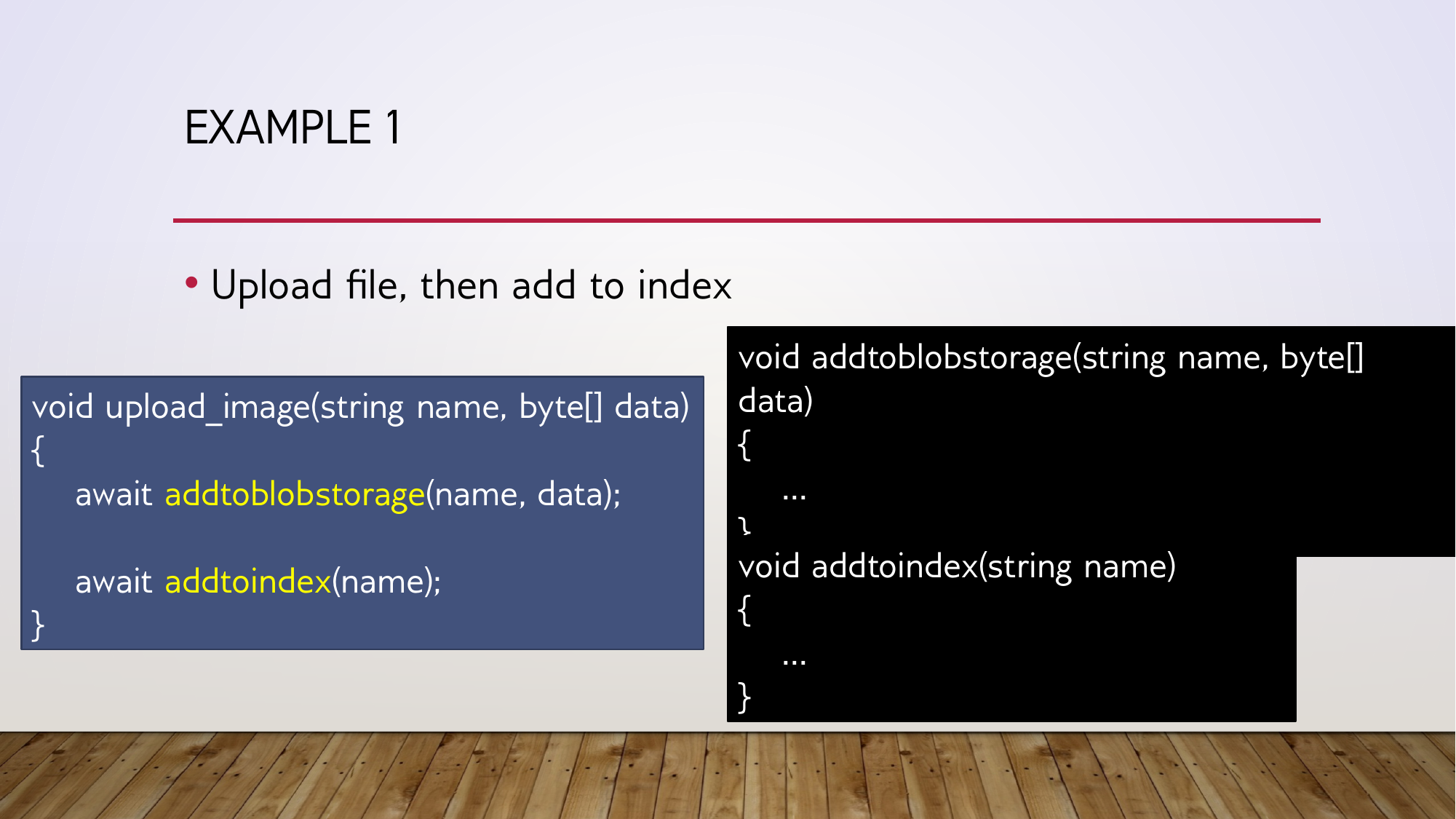

# Example 1
Upload file, then add to index

void addtoblobstorage(string name, byte[] data)
{
    ...
}
void upload_image(string name, byte[] data)
{
    await addtoblobstorage(name, data);

    await addtoindex(name);
}
void addtoindex(string name)
{
    ...
}